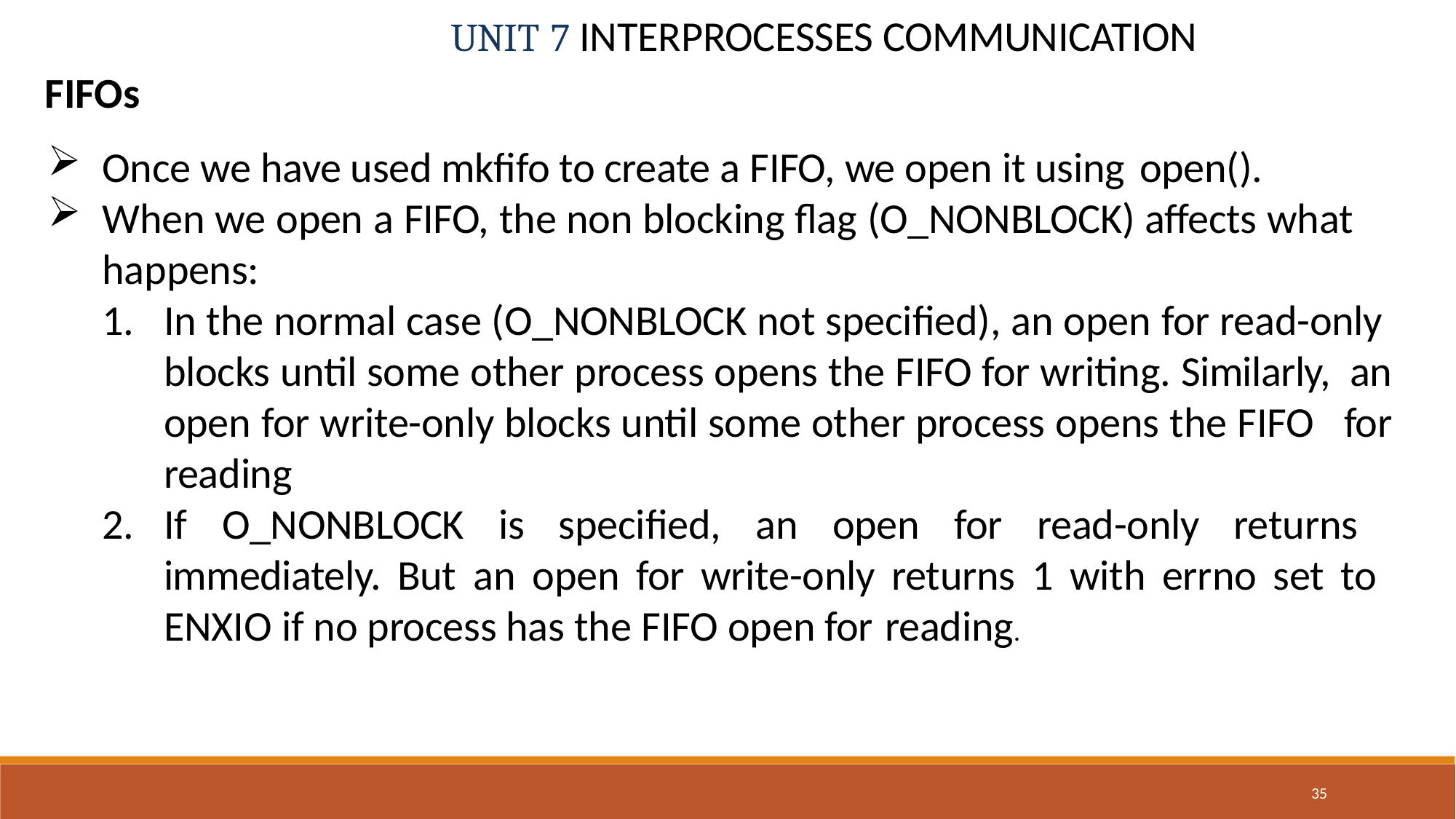

# UNIT 7 INTERPROCESSES COMMUNICATION
FIFOs
Once we have used mkfifo to create a FIFO, we open it using open().
When we open a FIFO, the non blocking flag (O_NONBLOCK) affects what  happens:
In the normal case (O_NONBLOCK not specified), an open for read-only  blocks until some other process opens the FIFO for writing. Similarly,  an open for write-only blocks until some other process opens the FIFO  for reading
If O_NONBLOCK is specified, an open for read-only returns  immediately. But an open for write-only returns 1 with errno set to  ENXIO if no process has the FIFO open for reading.

35